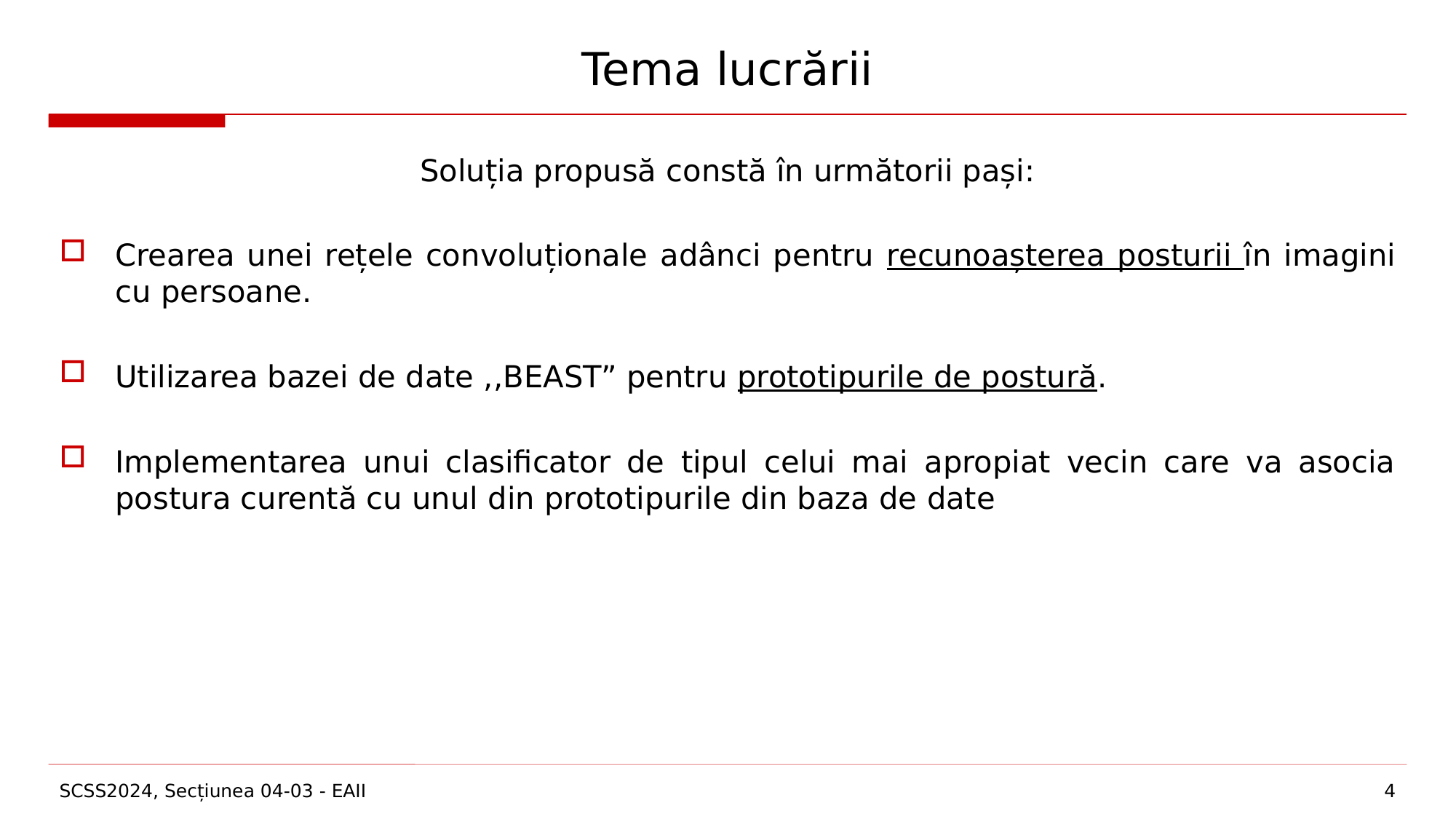

# Tema lucrării
Soluția propusă constă în următorii pași:

Crearea unei rețele convoluționale adânci pentru recunoașterea posturii în imagini cu persoane.

Utilizarea bazei de date ,,BEAST” pentru prototipurile de postură.

Implementarea unui clasificator de tipul celui mai apropiat vecin care va asocia postura curentă cu unul din prototipurile din baza de date

SCSS2024, Secțiunea 04-03 - EAII
4